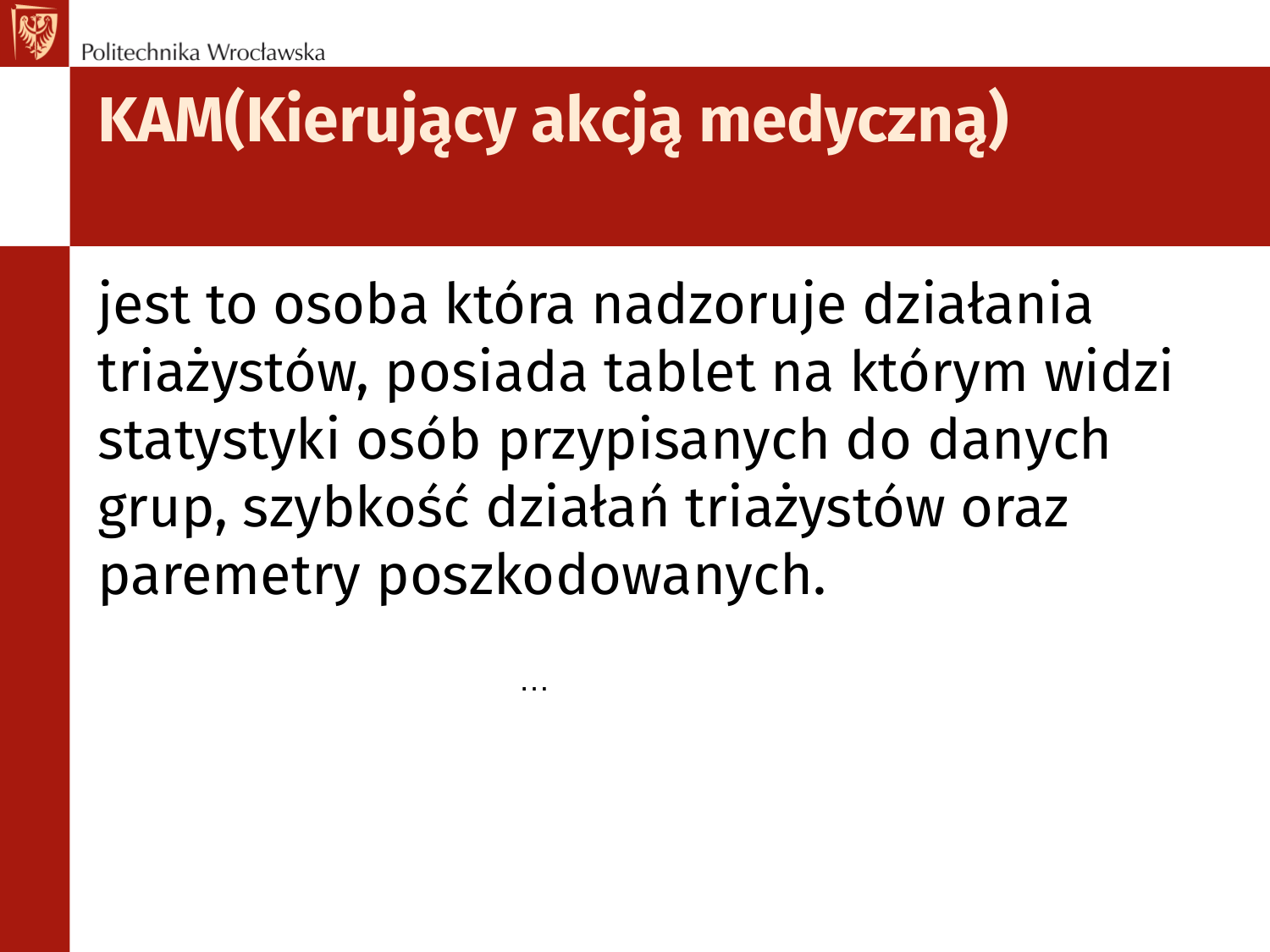

# KAM(Kierujący akcją medyczną)
jest to osoba która nadzoruje działania triażystów, posiada tablet na którym widzi statystyki osób przypisanych do danych grup, szybkość działań triażystów oraz paremetry poszkodowanych.

…